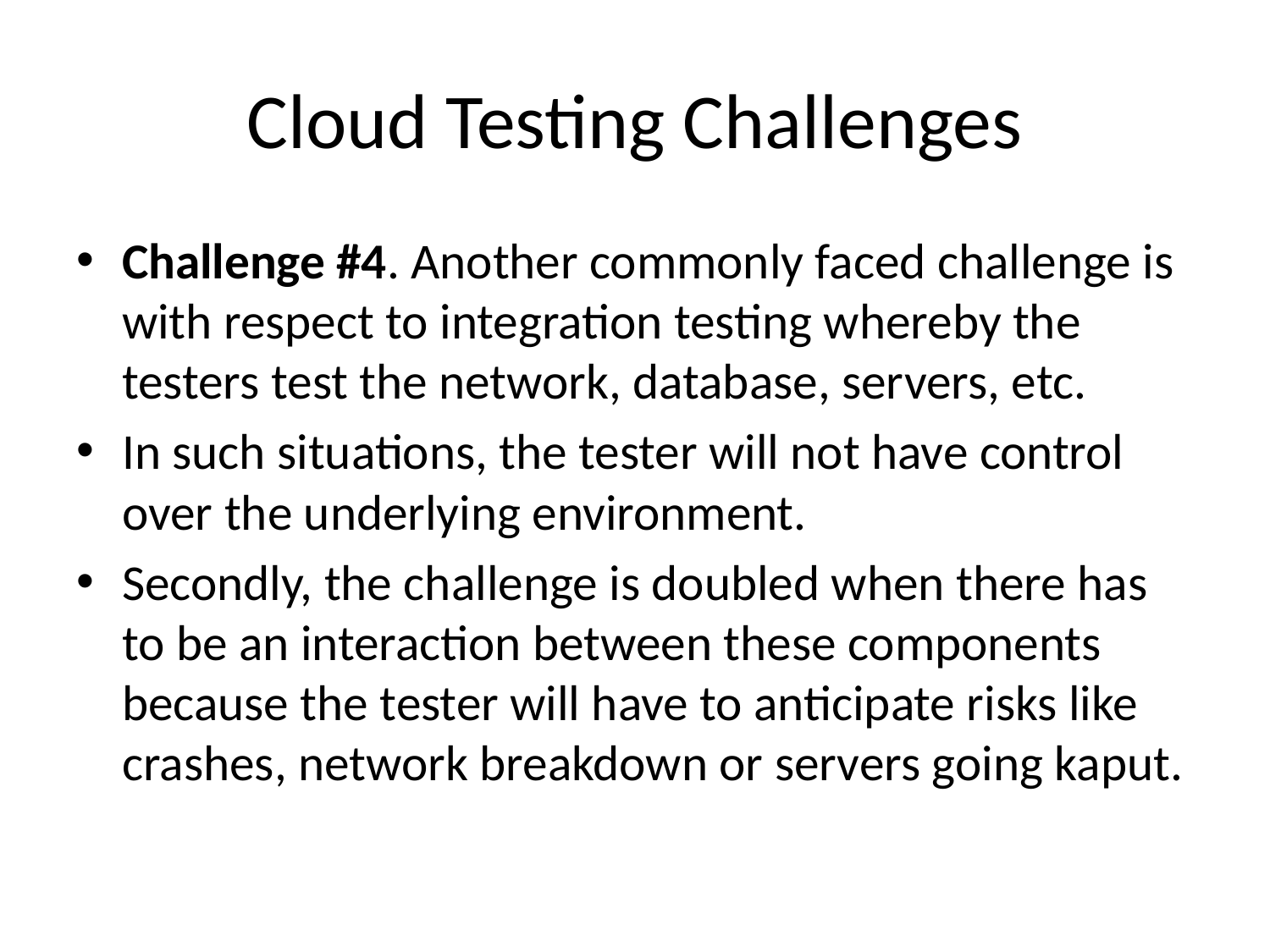

# Cloud Testing Challenges
Challenge #4. Another commonly faced challenge is with respect to integration testing whereby the testers test the network, database, servers, etc.
In such situations, the tester will not have control over the underlying environment.
Secondly, the challenge is doubled when there has to be an interaction between these components because the tester will have to anticipate risks like crashes, network breakdown or servers going kaput.